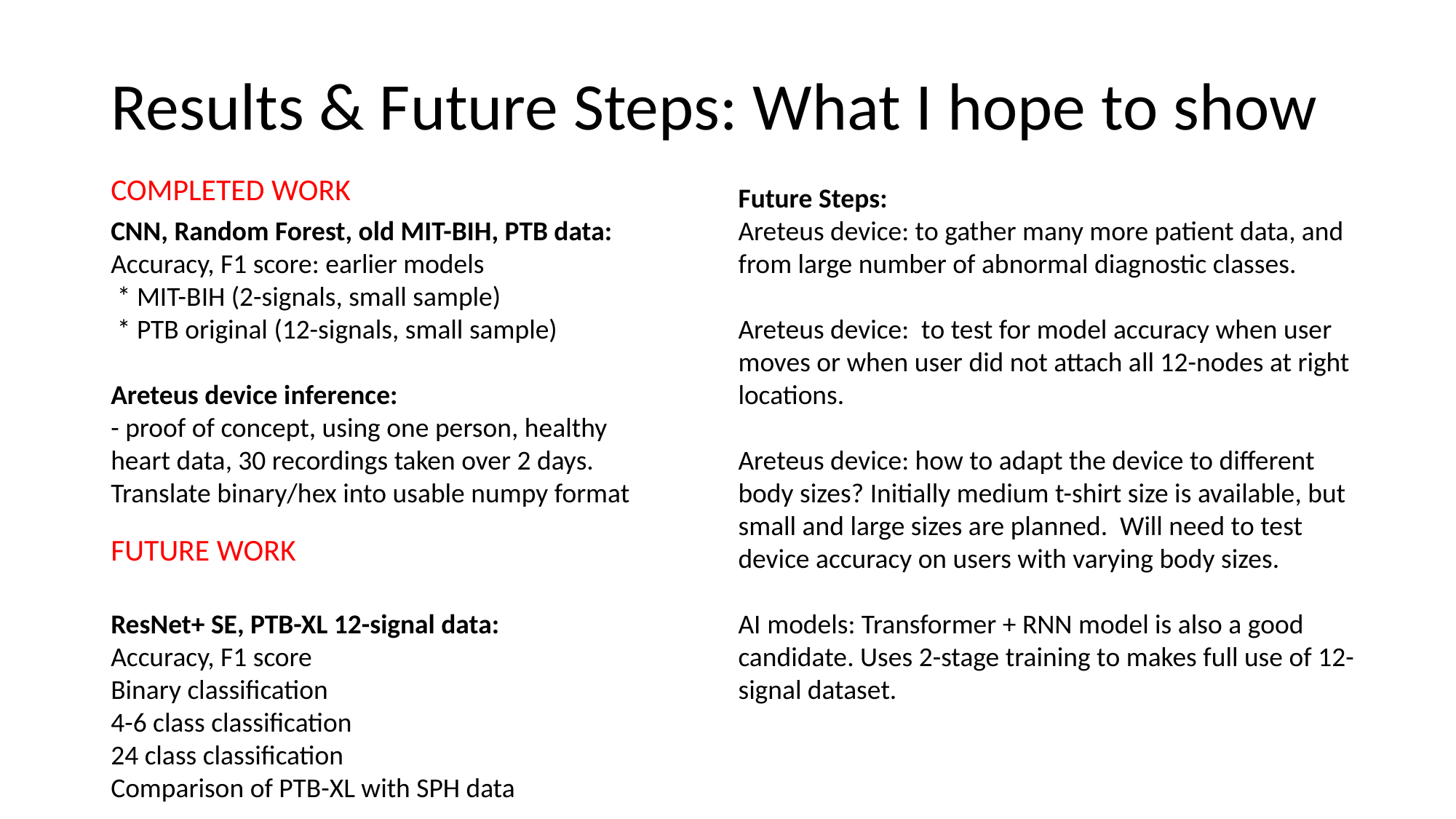

# Results & Future Steps: What I hope to show
COMPLETED WORK

CNN, Random Forest, old MIT-BIH, PTB data:
Accuracy, F1 score: earlier models
 * MIT-BIH (2-signals, small sample)
 * PTB original (12-signals, small sample)

Areteus device inference:
- proof of concept, using one person, healthy heart data, 30 recordings taken over 2 days.
Translate binary/hex into usable numpy format

ResNet+ SE, PTB-XL 12-signal data:
Accuracy, F1 score
Binary classification
4-6 class classification
24 class classification
Comparison of PTB-XL with SPH data

Future Steps:
Areteus device: to gather many more patient data, and from large number of abnormal diagnostic classes.

Areteus device:  to test for model accuracy when user moves or when user did not attach all 12-nodes at right locations.

Areteus device: how to adapt the device to different body sizes? Initially medium t-shirt size is available, but small and large sizes are planned.  Will need to test device accuracy on users with varying body sizes.

AI models: Transformer + RNN model is also a good candidate. Uses 2-stage training to makes full use of 12-signal dataset.
FUTURE WORK